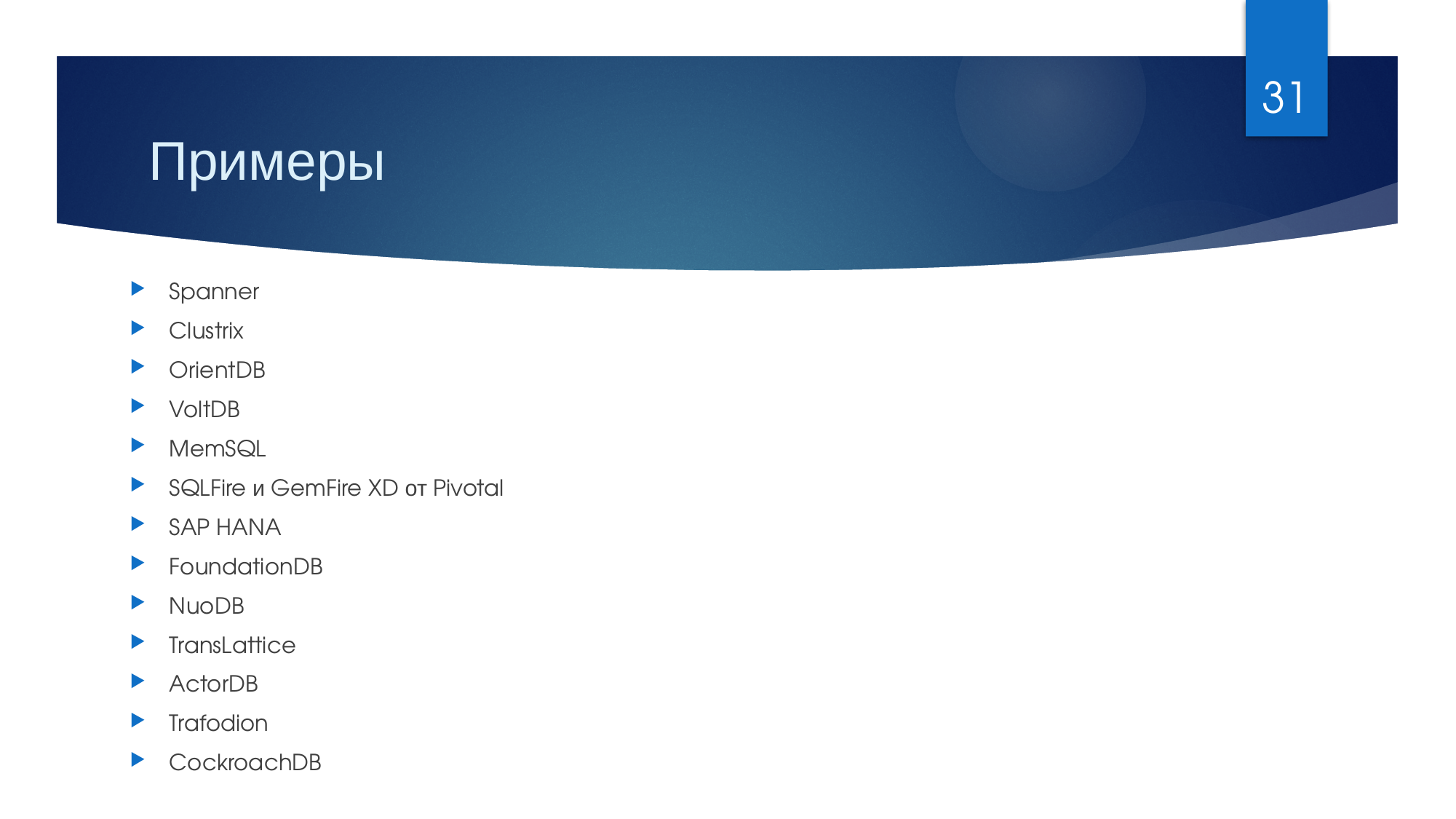

31
# Примеры
Spanner
Clustrix
OrientDB
VoltDB
MemSQL
SQLFire и GemFire XD от Pivotal
SAP HANA
FoundationDB
NuoDB
TransLattice
ActorDB
Trafodion
CockroachDB